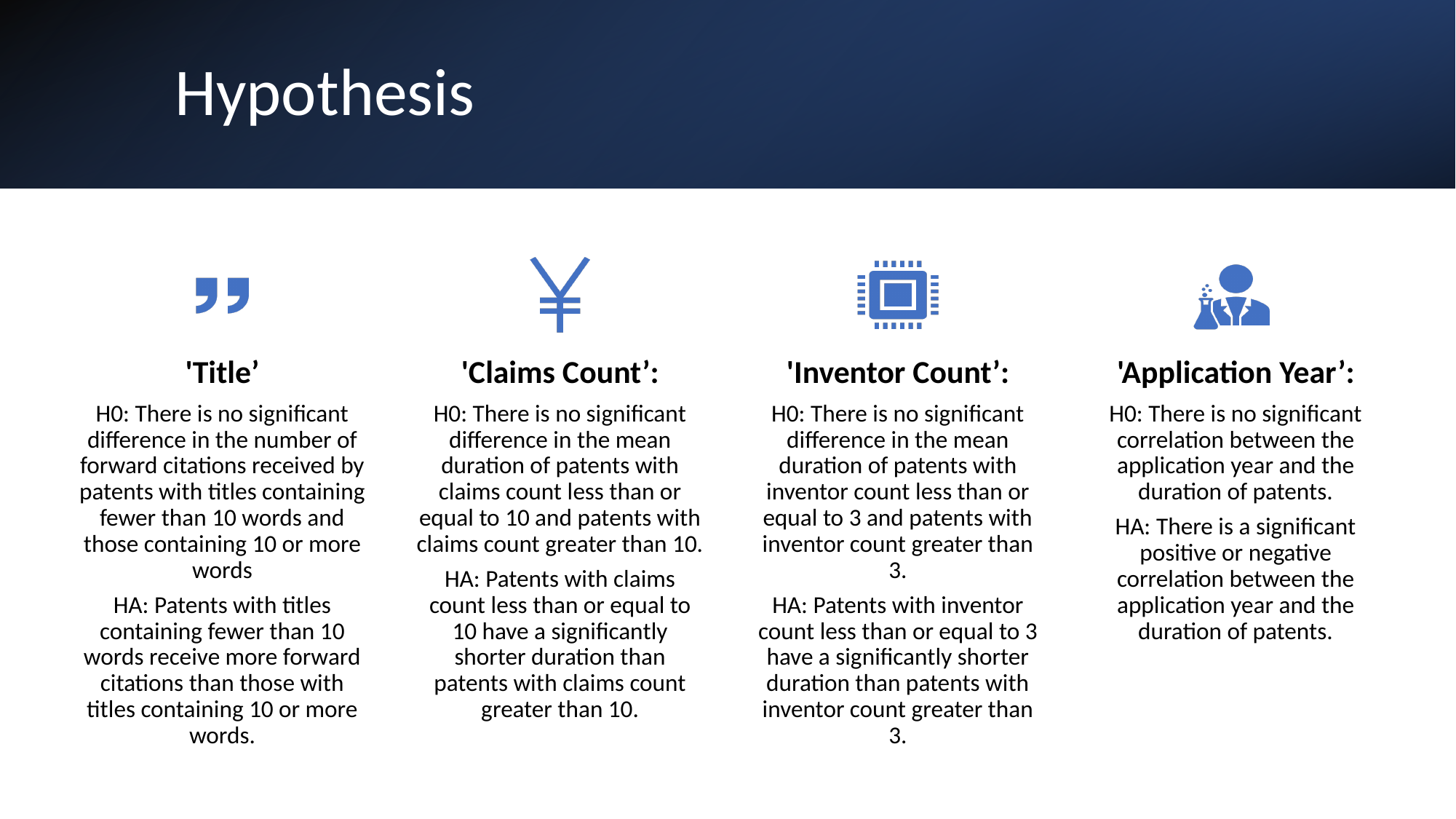

# Hypothesis
'Title’
H0: There is no significant difference in the number of forward citations received by patents with titles containing fewer than 10 words and those containing 10 or more words
HA: Patents with titles containing fewer than 10 words receive more forward citations than those with titles containing 10 or more words.
'Claims Count’:
H0: There is no significant difference in the mean duration of patents with claims count less than or equal to 10 and patents with claims count greater than 10.
HA: Patents with claims count less than or equal to 10 have a significantly shorter duration than patents with claims count greater than 10.
'Inventor Count’:
H0: There is no significant difference in the mean duration of patents with inventor count less than or equal to 3 and patents with inventor count greater than 3.
HA: Patents with inventor count less than or equal to 3 have a significantly shorter duration than patents with inventor count greater than 3.
'Application Year’:
H0: There is no significant correlation between the application year and the duration of patents.
HA: There is a significant positive or negative correlation between the application year and the duration of patents.